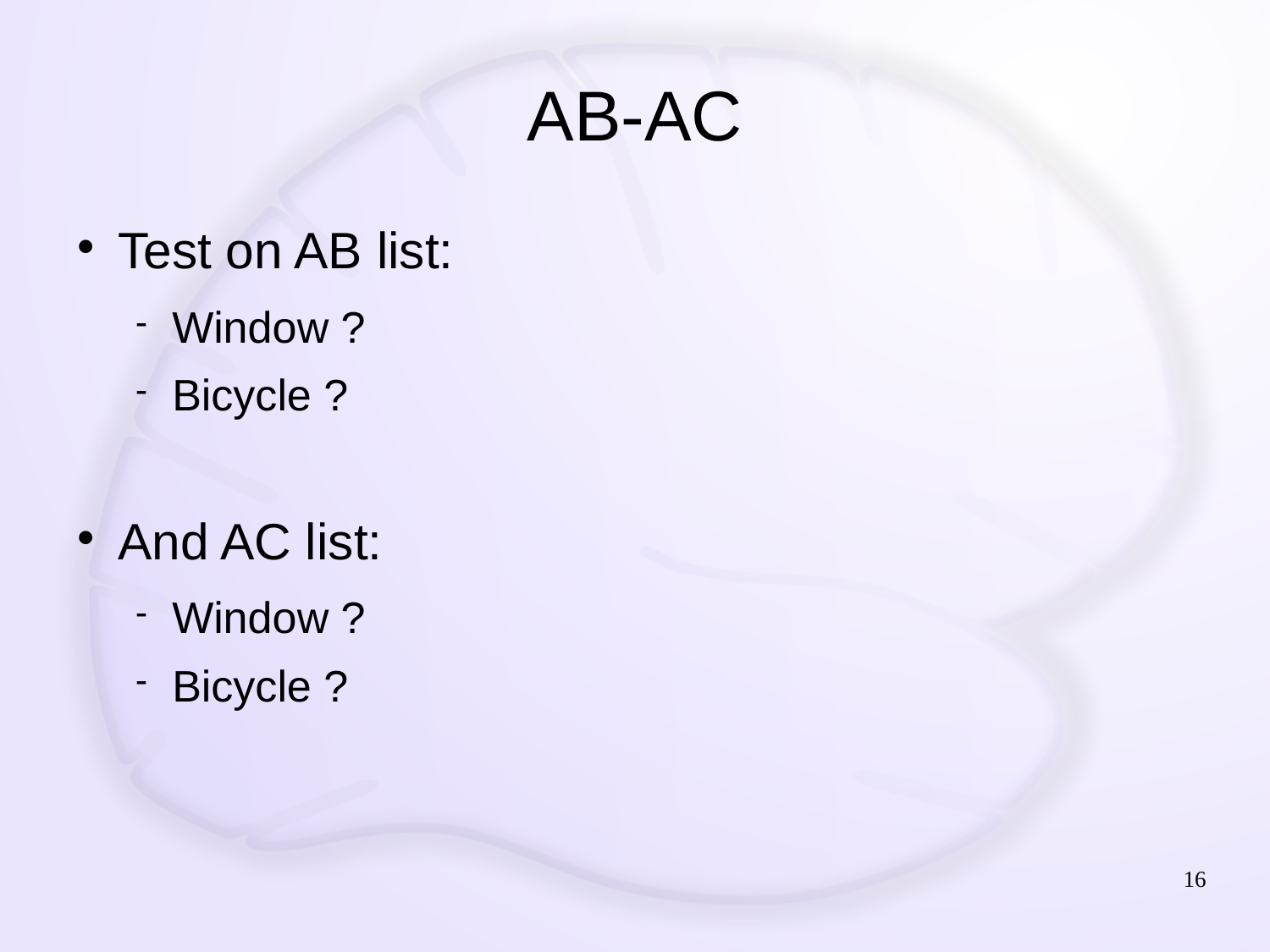

# AB-AC
Test on AB list:
Window ?
Bicycle ?

And AC list:
Window ?
Bicycle ?

16